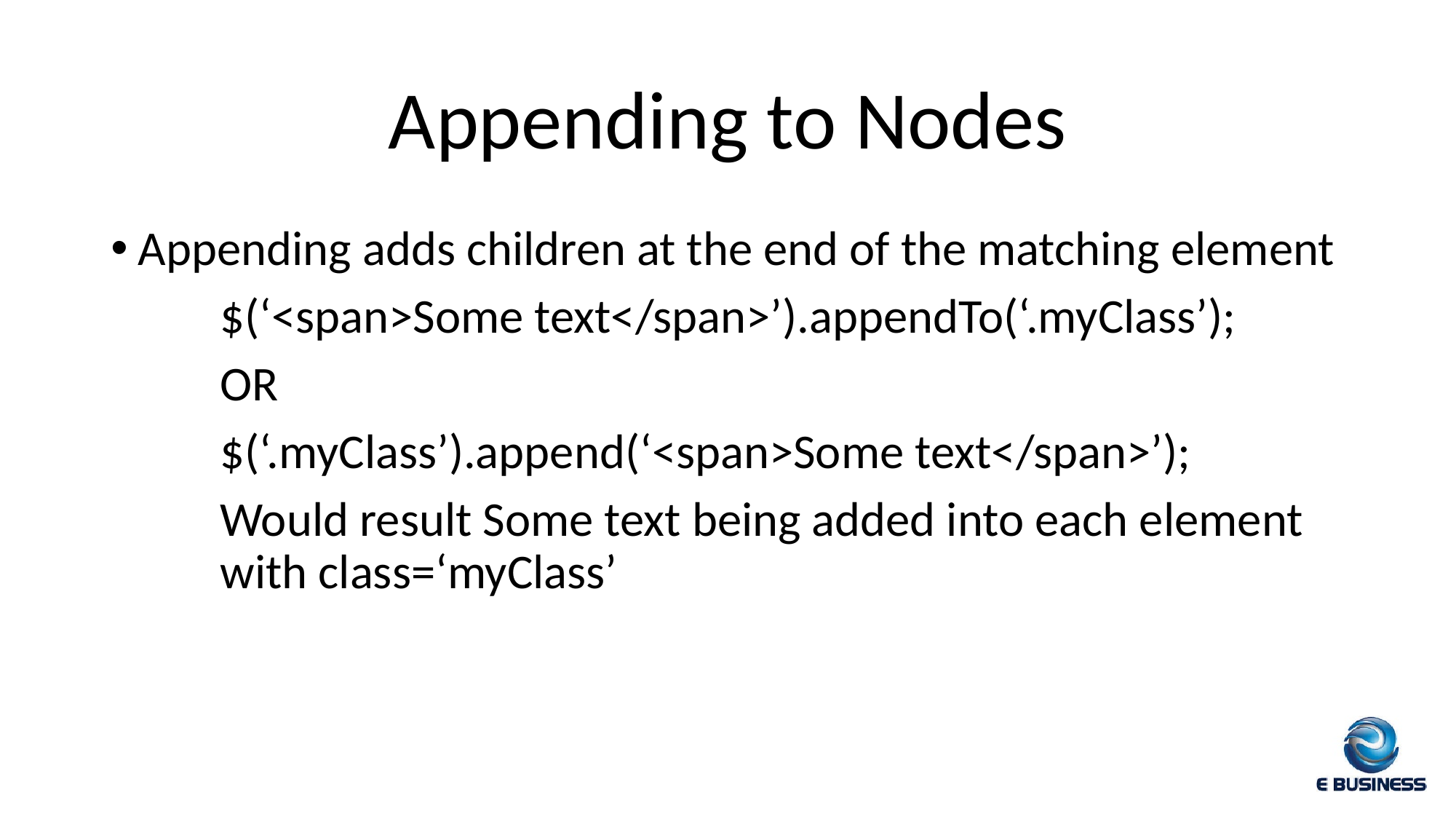

# Appending to Nodes
Appending adds children at the end of the matching element
	$(‘<span>Some text</span>’).appendTo(‘.myClass’);
	OR
	$(‘.myClass’).append(‘<span>Some text</span>’);
	Would result Some text being added into each element 	with class=‘myClass’